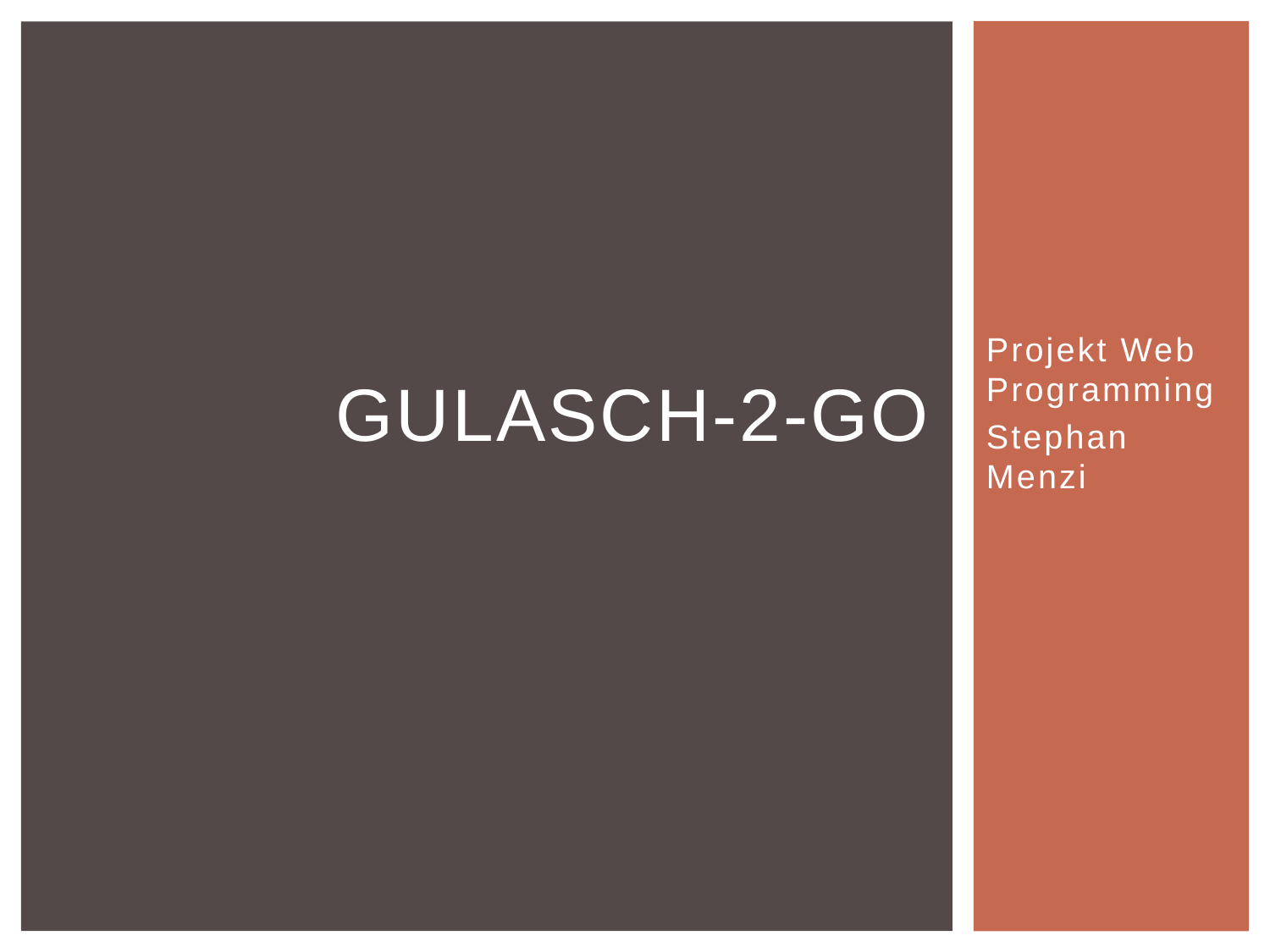

# Gulasch-2-Go
Projekt Web Programming
Stephan Menzi